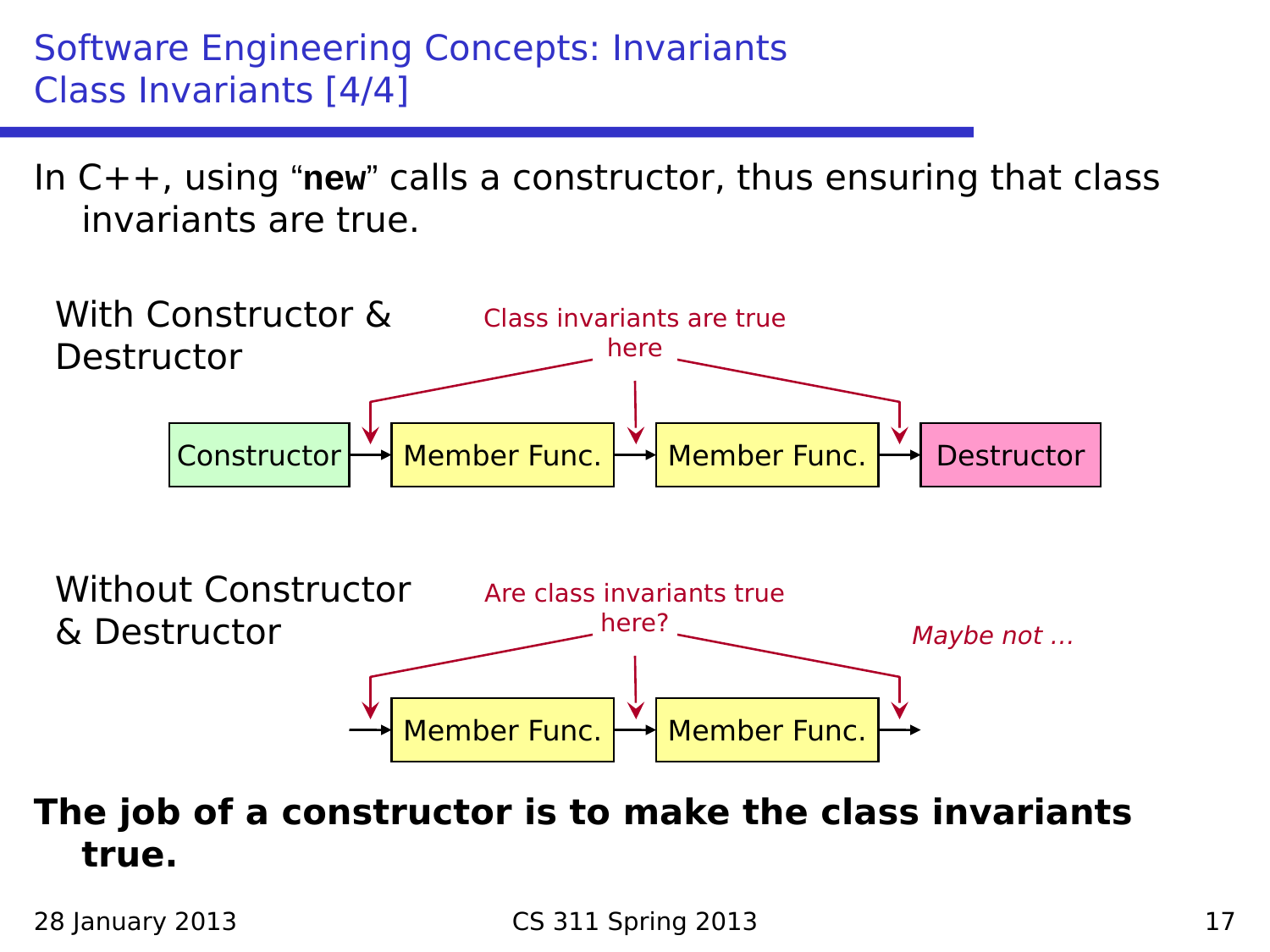

# Software Engineering Concepts: Invariants Class Invariants [4/4]
In C++, using “new” calls a constructor, thus ensuring that class invariants are true.

The job of a constructor is to make the class invariants true.
With Constructor & Destructor
Class invariants are true
here

Constructor
Member Func.
Member Func.
Destructor

Without Constructor & Destructor
Are class invariants true
here?
Maybe not …

Member Func.
Member Func.

28 January 2013
CS 311 Spring 2013
17